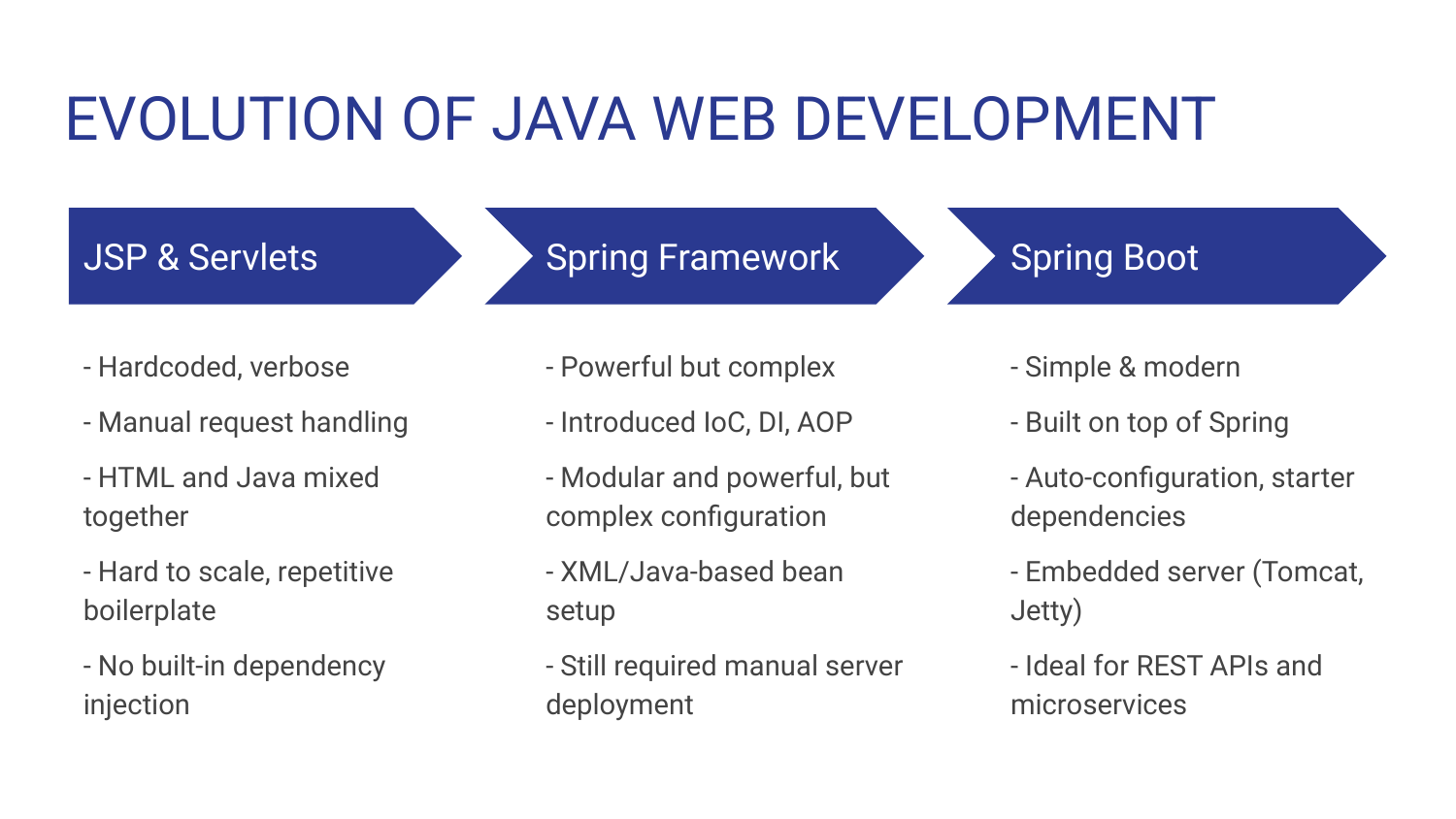

# EVOLUTION OF JAVA WEB DEVELOPMENT

JSP & Servlets
Spring Framework
Spring Boot
- Hardcoded, verbose
- Manual request handling
- HTML and Java mixed together
- Hard to scale, repetitive boilerplate
- No built-in dependency injection
- Powerful but complex
- Introduced IoC, DI, AOP
- Modular and powerful, but complex configuration
- XML/Java-based bean setup
- Still required manual server deployment
- Simple & modern
- Built on top of Spring
- Auto-configuration, starter dependencies
- Embedded server (Tomcat, Jetty)
- Ideal for REST APIs and microservices